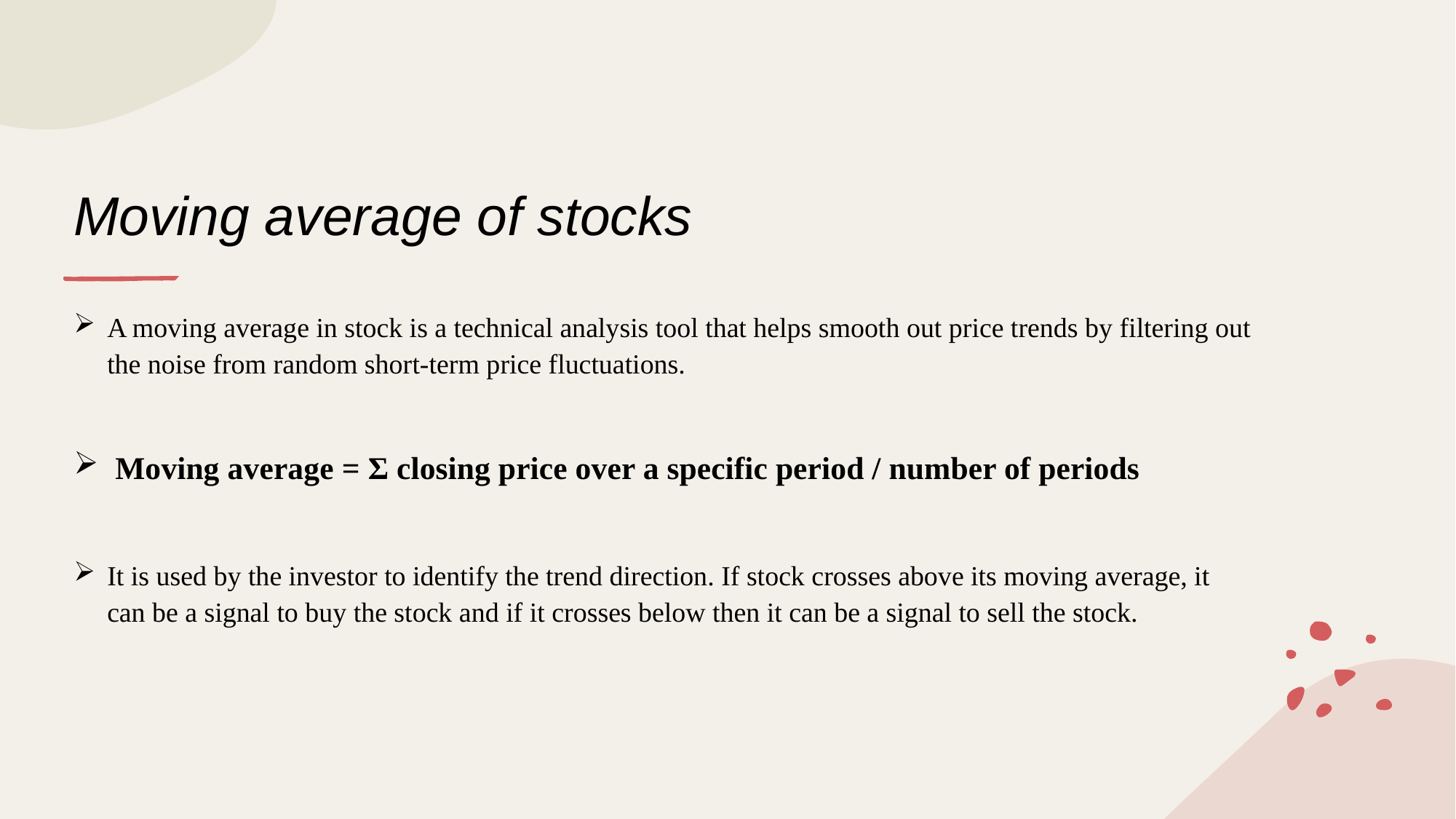

# Moving average of stocks
A moving average in stock is a technical analysis tool that helps smooth out price trends by filtering out the noise from random short-term price fluctuations.

 Moving average = Σ closing price over a specific period / number of periods

It is used by the investor to identify the trend direction. If stock crosses above its moving average, it can be a signal to buy the stock and if it crosses below then it can be a signal to sell the stock.